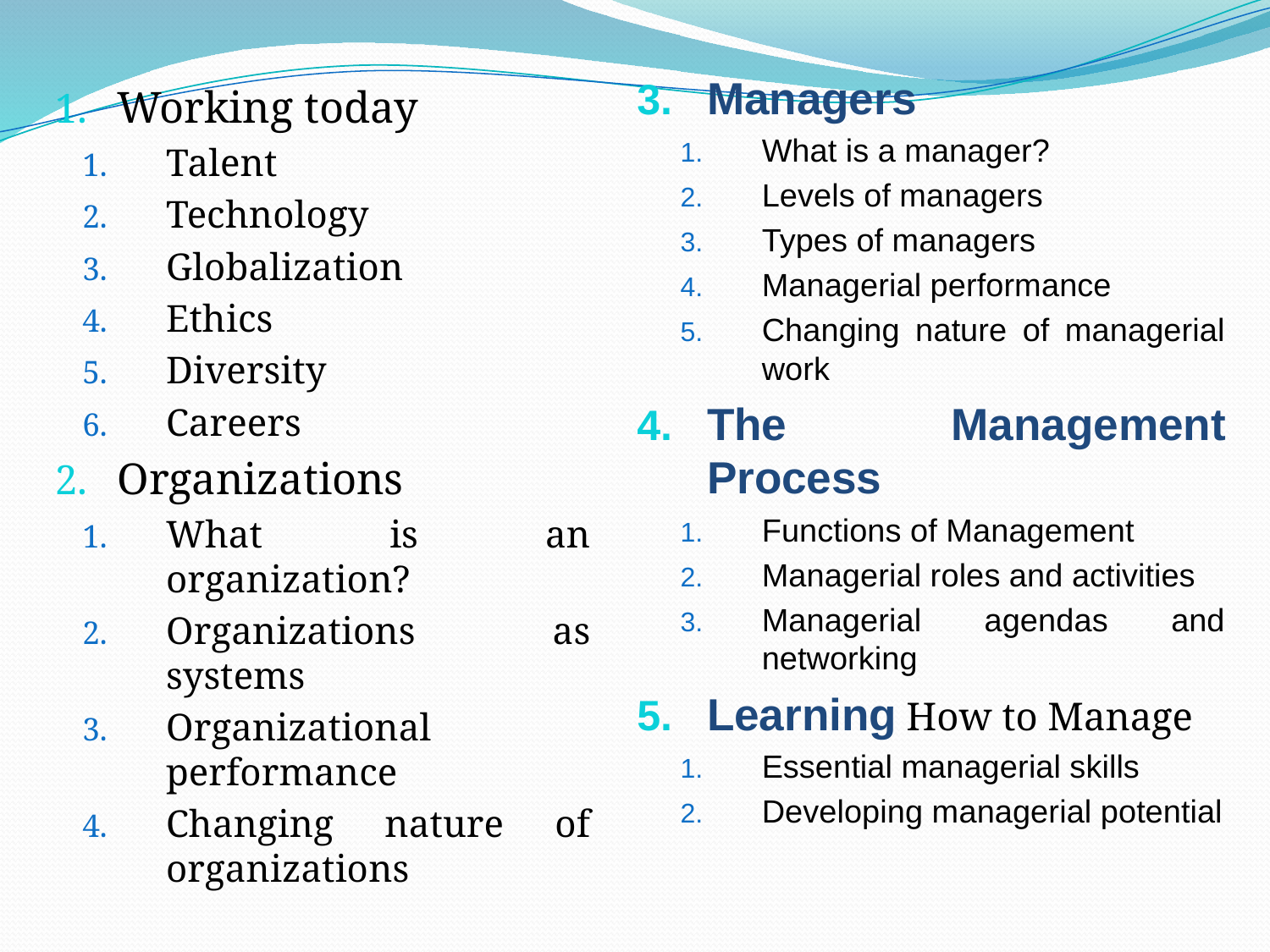

Managers
What is a manager?
Levels of managers
Types of managers
Managerial performance
Changing nature of managerial work
The Management Process
Functions of Management
Managerial roles and activities
Managerial agendas and networking
Learning How to Manage
Essential managerial skills
Developing managerial potential

Working today
Talent
Technology
Globalization
Ethics
Diversity
Careers
Organizations
What is an organization?
Organizations as systems
Organizational performance
Changing nature of organizations